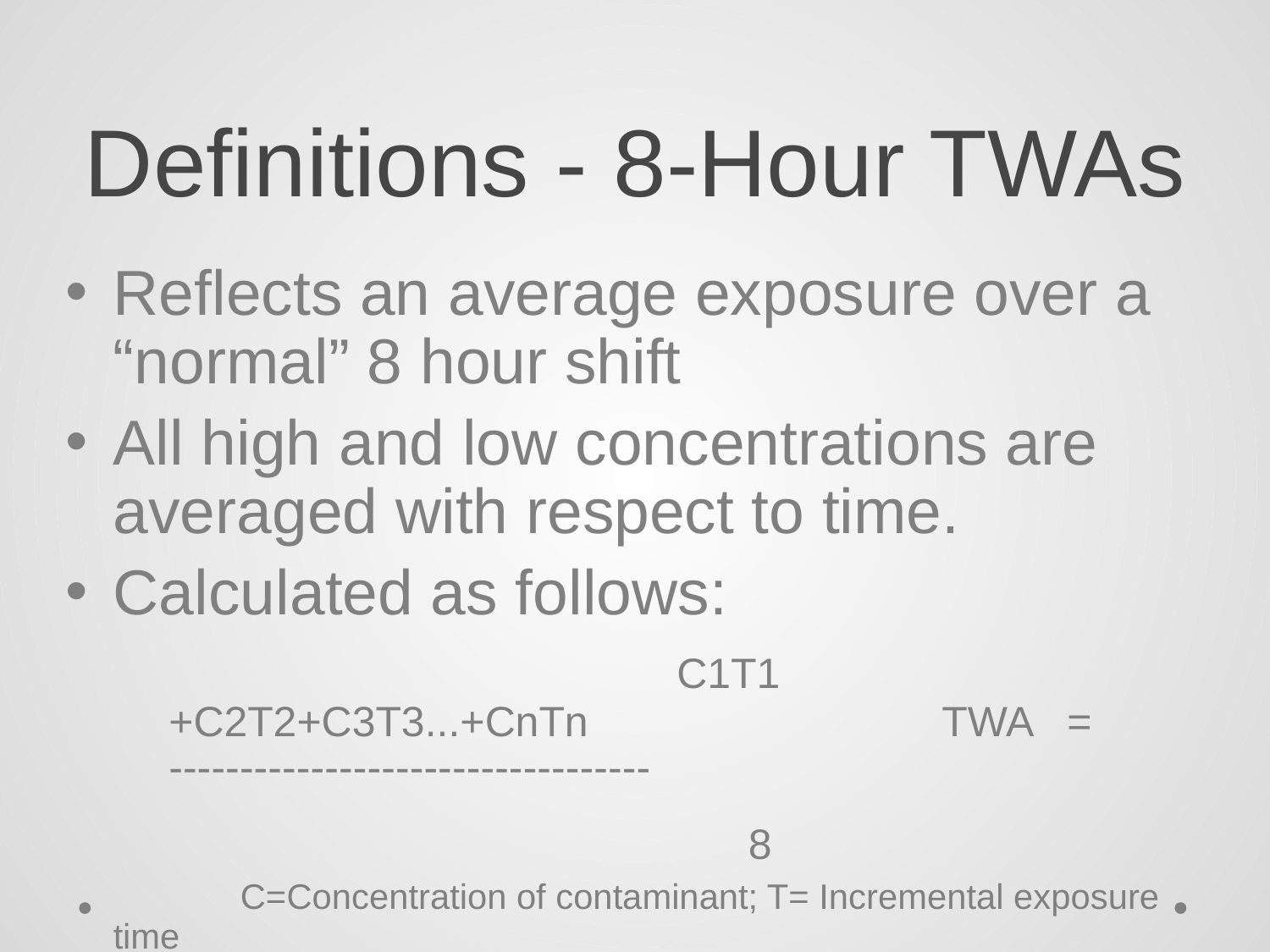

# Definitions - 8-Hour TWAs
Reflects an average exposure over a “normal” 8 hour shift
All high and low concentrations are averaged with respect to time.
Calculated as follows:
					C1T1 +C2T2+C3T3...+CnTn            		 TWA   =          ----------------------------------
                                			8
	C=Concentration of contaminant; T= Incremental exposure time